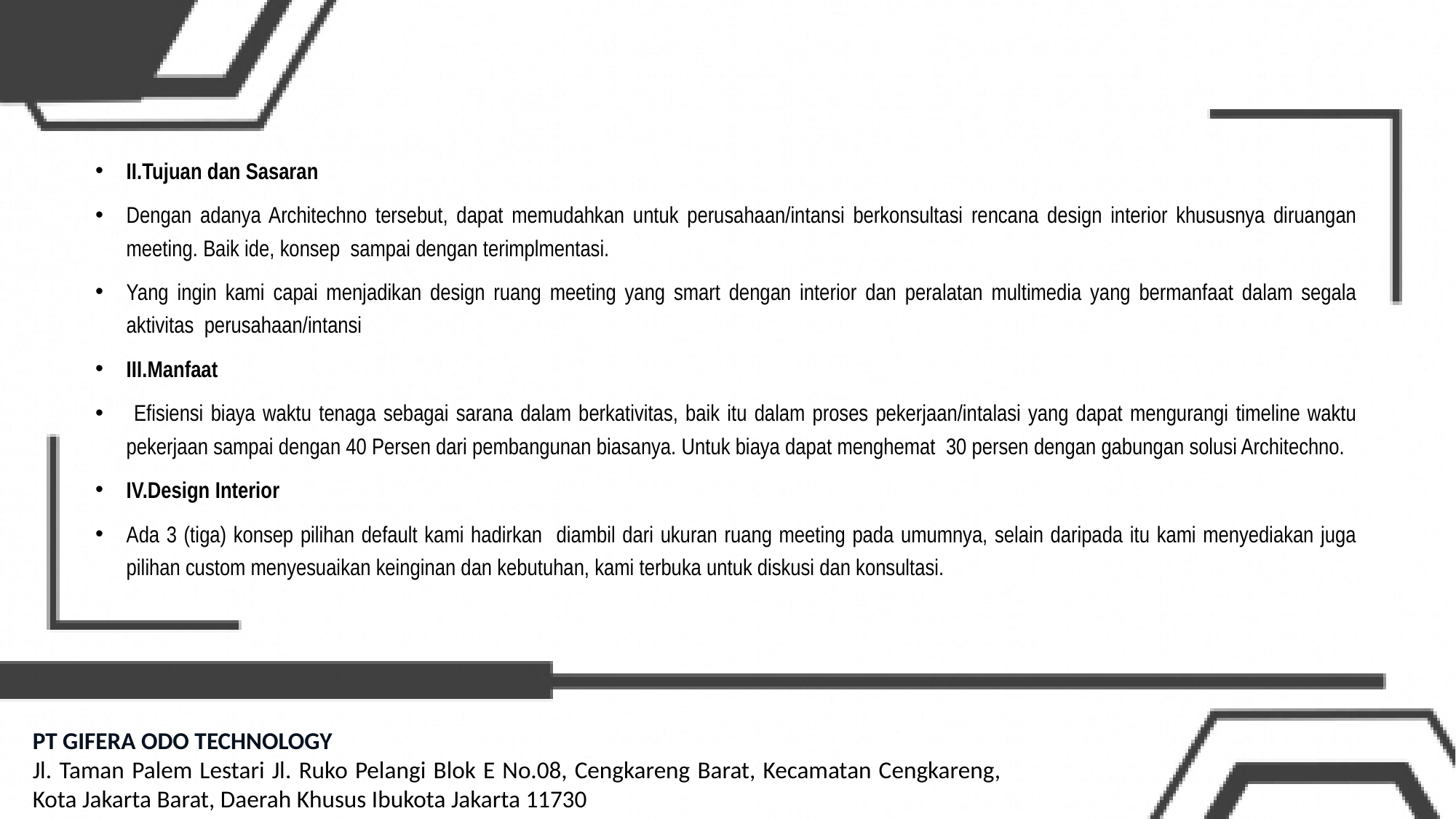

II.Tujuan dan Sasaran
Dengan adanya Architechno tersebut, dapat memudahkan untuk perusahaan/intansi berkonsultasi rencana design interior khususnya diruangan meeting. Baik ide, konsep  sampai dengan terimplmentasi.
Yang ingin kami capai menjadikan design ruang meeting yang smart dengan interior dan peralatan multimedia yang bermanfaat dalam segala aktivitas  perusahaan/intansi
III.Manfaat
 Efisiensi biaya waktu tenaga sebagai sarana dalam berkativitas, baik itu dalam proses pekerjaan/intalasi yang dapat mengurangi timeline waktu pekerjaan sampai dengan 40 Persen dari pembangunan biasanya. Untuk biaya dapat menghemat  30 persen dengan gabungan solusi Architechno.
IV.Design Interior
Ada 3 (tiga) konsep pilihan default kami hadirkan  diambil dari ukuran ruang meeting pada umumnya, selain daripada itu kami menyediakan juga pilihan custom menyesuaikan keinginan dan kebutuhan, kami terbuka untuk diskusi dan konsultasi.

PT GIFERA ODO TECHNOLOGY
Jl. Taman Palem Lestari Jl. Ruko Pelangi Blok E No.08, Cengkareng Barat, Kecamatan Cengkareng, Kota Jakarta Barat, Daerah Khusus Ibukota Jakarta 11730